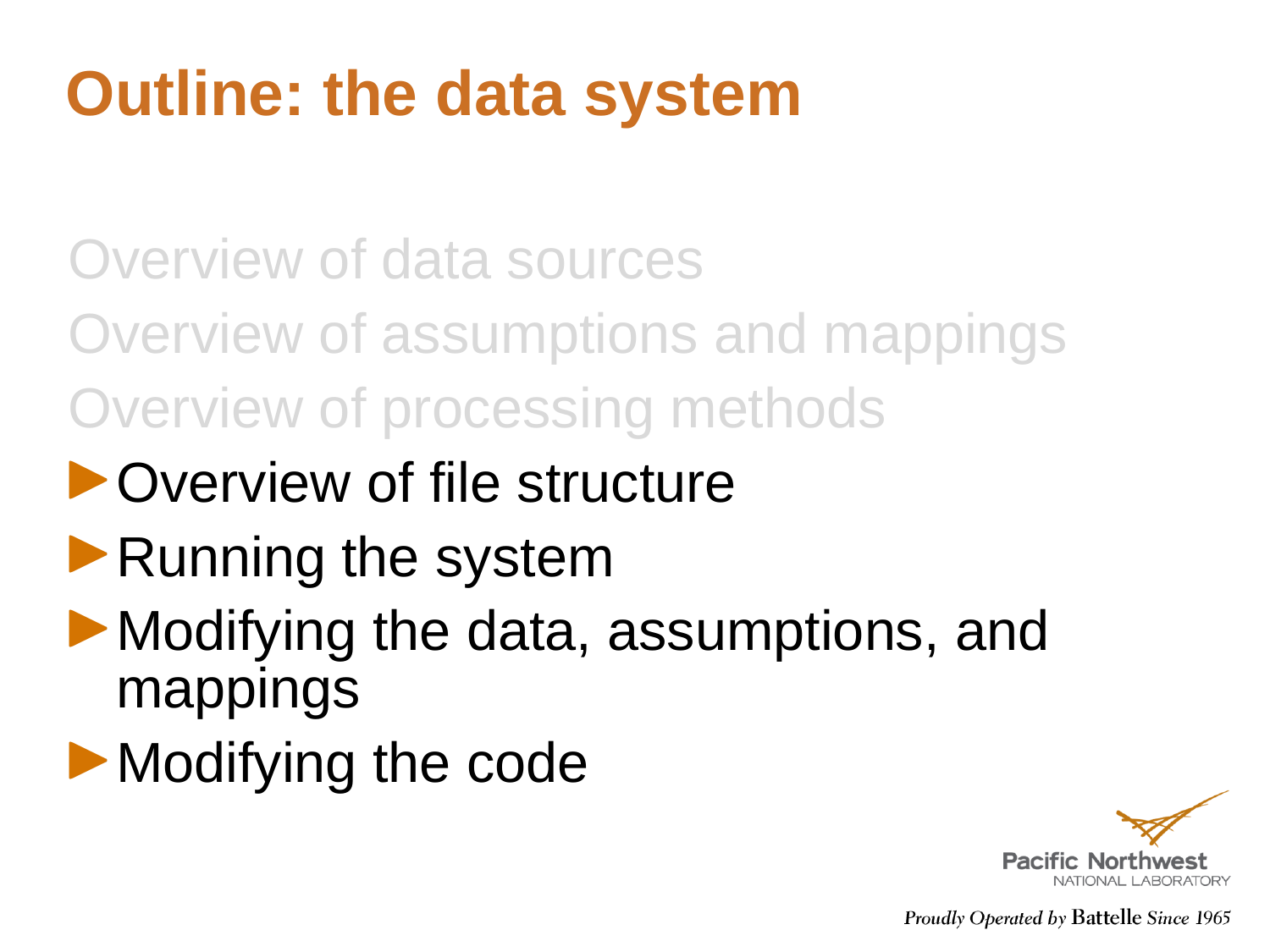

# Outline: the data system
Overview of data sources
Overview of assumptions and mappings
Overview of processing methods
Overview of file structure
Running the system
Modifying the data, assumptions, and mappings
Modifying the code